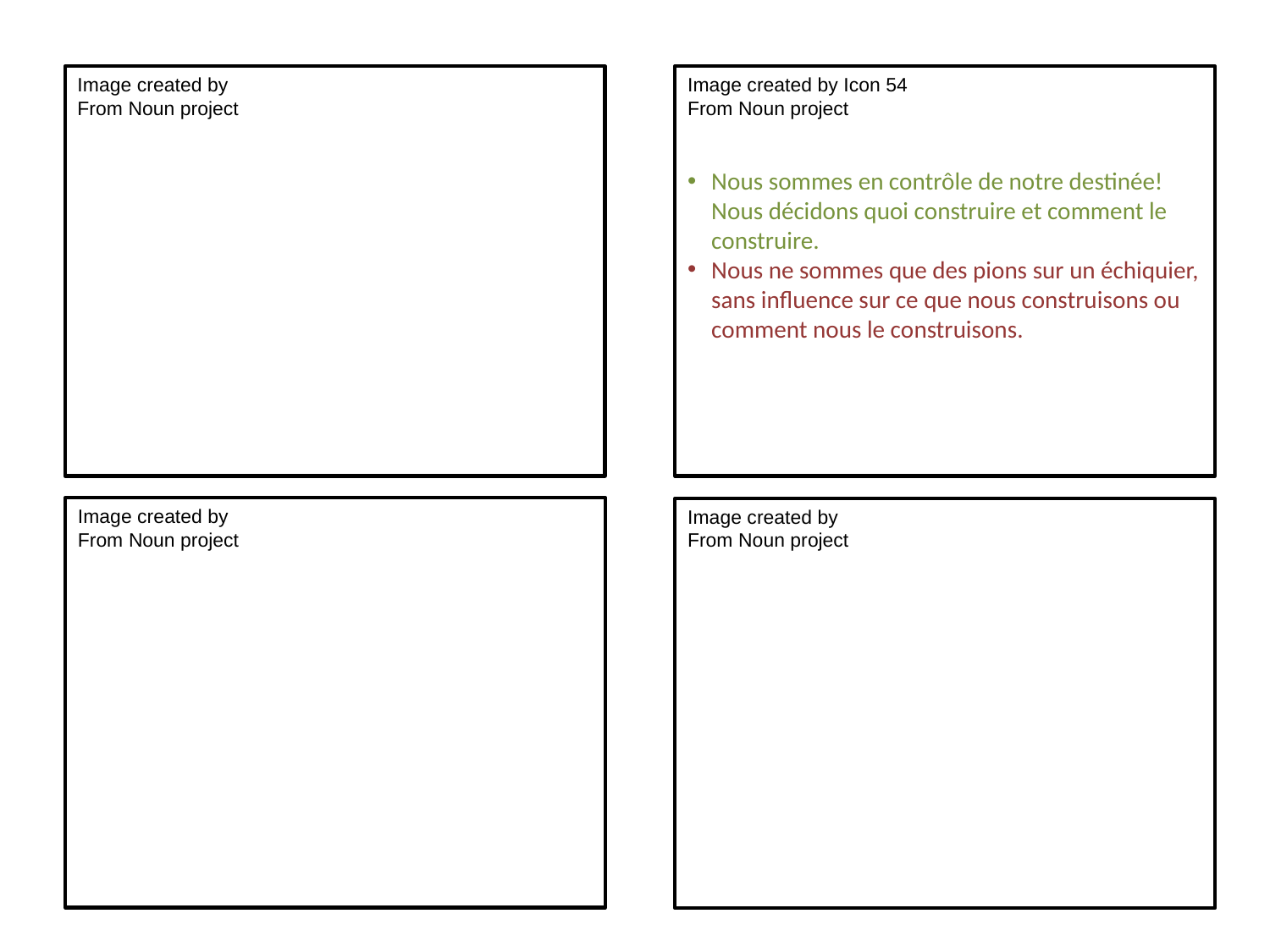

Image created by
From Noun project
Image created by Icon 54
From Noun project

Nous sommes en contrôle de notre destinée! Nous décidons quoi construire et comment le construire.
Nous ne sommes que des pions sur un échiquier, sans influence sur ce que nous construisons ou comment nous le construisons.

Image created by
From Noun project
Image created by
From Noun project